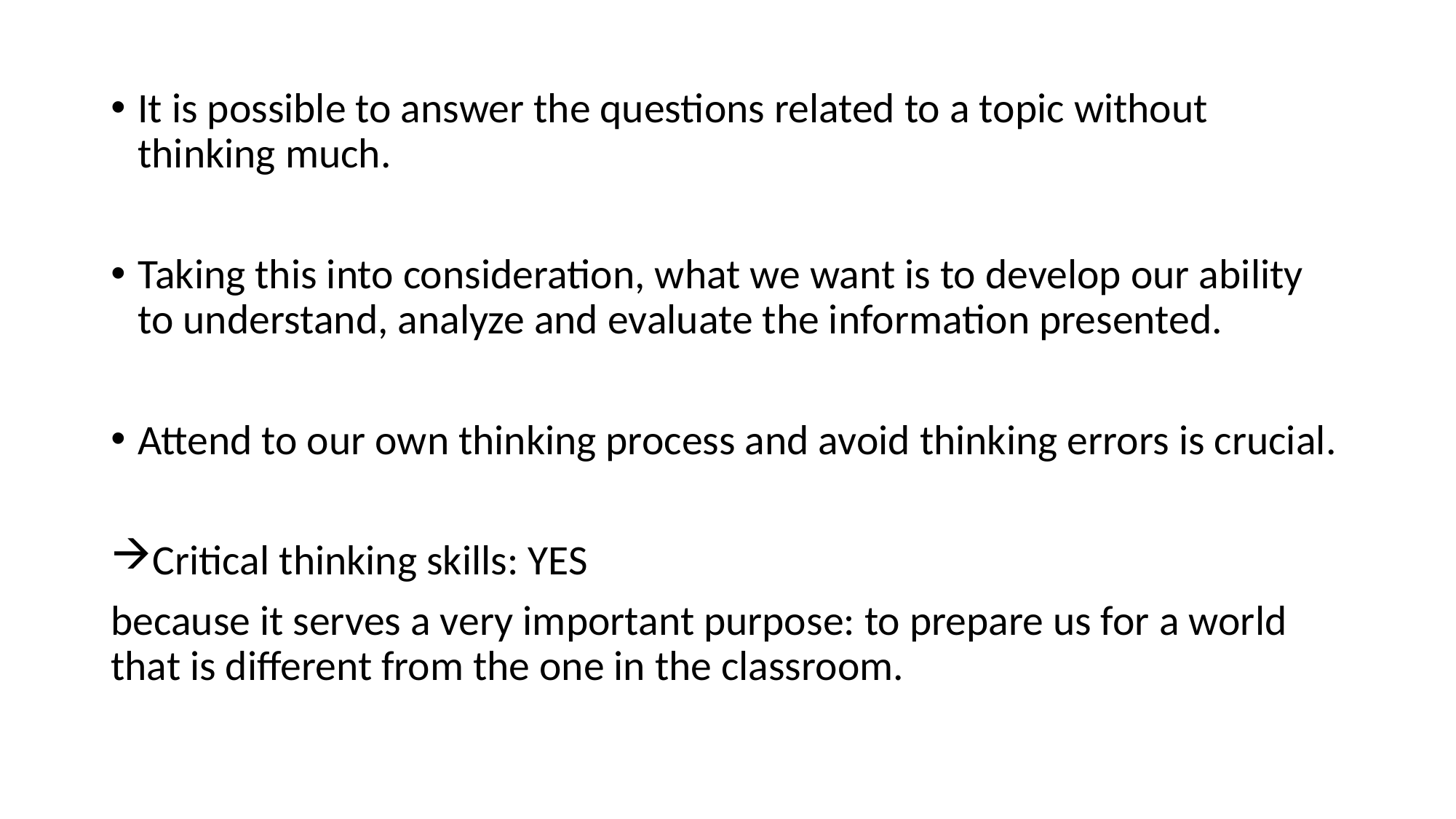

It is possible to answer the questions related to a topic without thinking much.

Taking this into consideration, what we want is to develop our ability to understand, analyze and evaluate the information presented.

Attend to our own thinking process and avoid thinking errors is crucial.

Critical thinking skills: YES
because it serves a very important purpose: to prepare us for a world that is different from the one in the classroom.